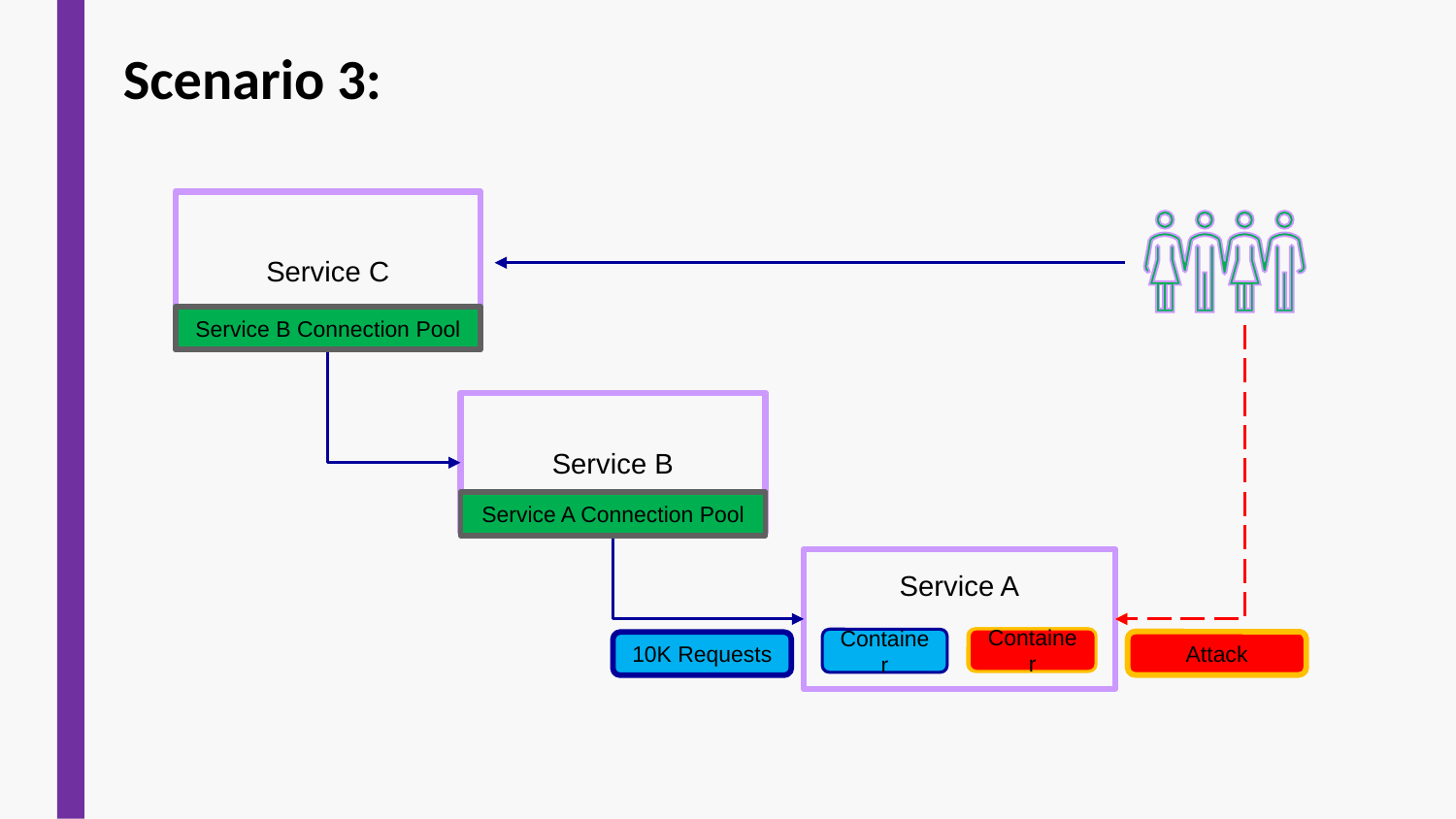

Scenario 3:
Service C

Service B Connection Pool
Service B
Service A Connection Pool
Service A

Container
Container
Container
10M Requests
Attack
10K Requests